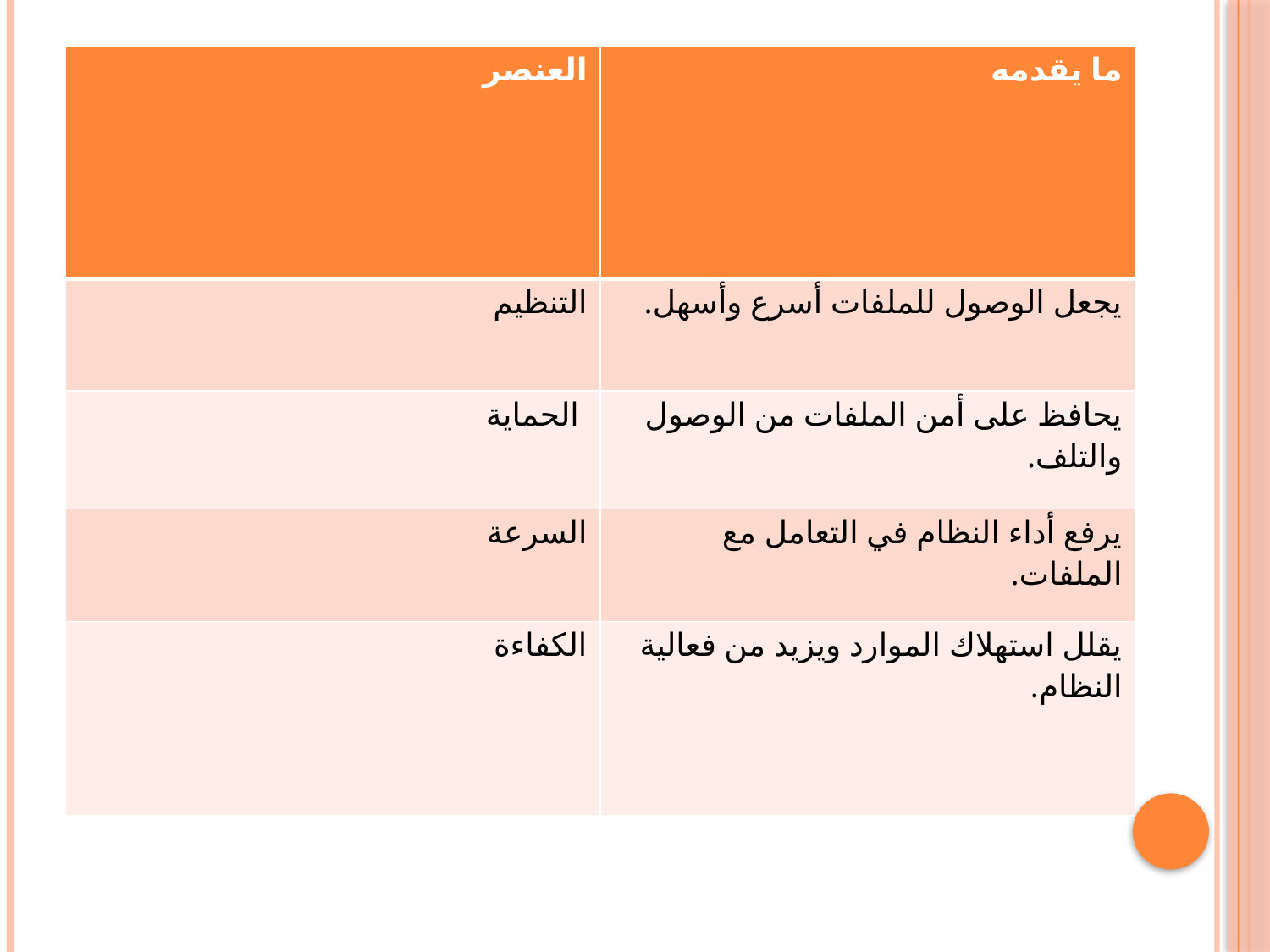

#
| العنصر | ما يقدمه |
| --- | --- |
| التنظيم | يجعل الوصول للملفات أسرع وأسهل. |
| الحماية | يحافظ على أمن الملفات من الوصول والتلف. |
| السرعة | يرفع أداء النظام في التعامل مع الملفات. |
| الكفاءة | يقلل استهلاك الموارد ويزيد من فعالية النظام. |